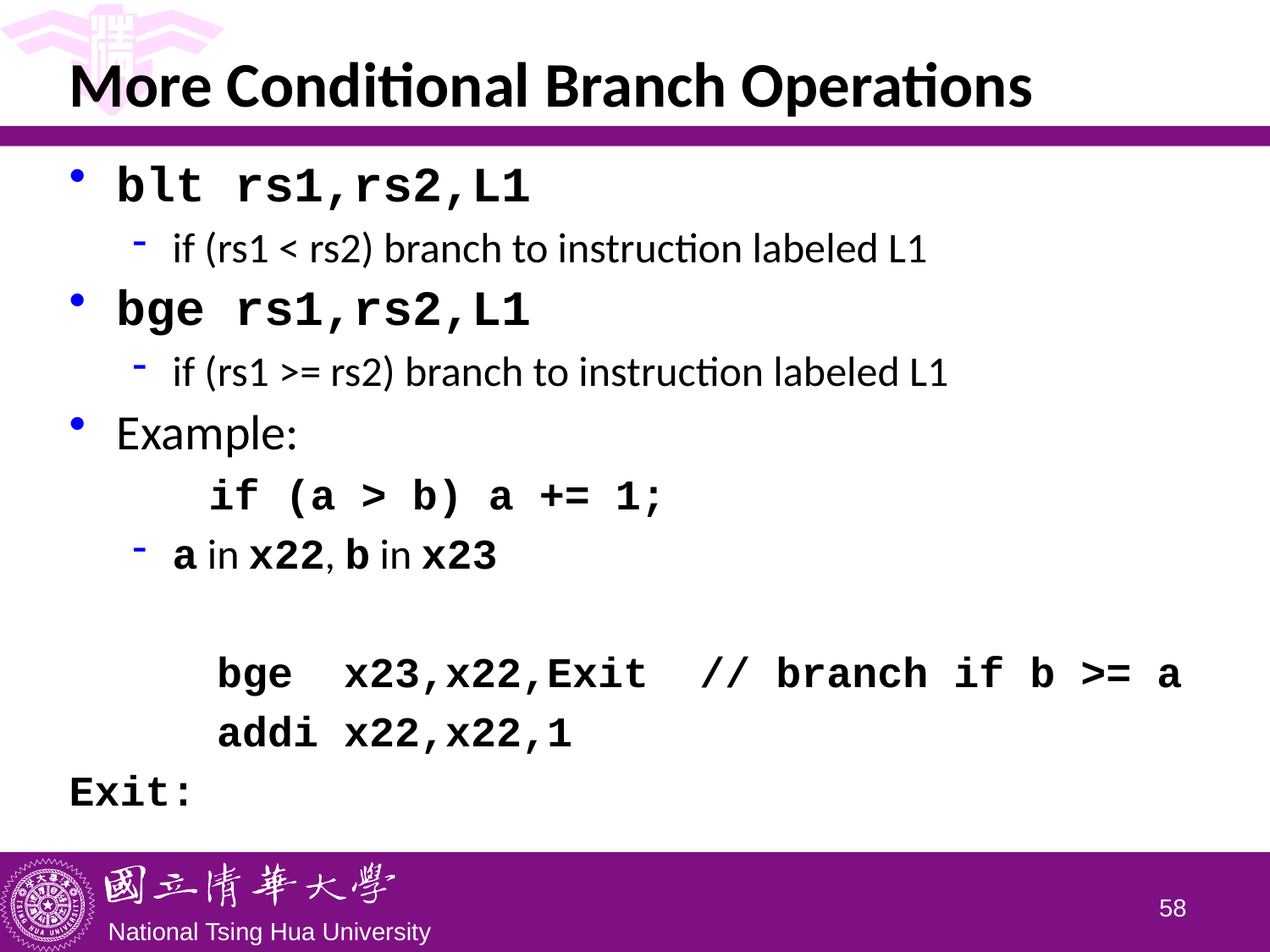

# More Conditional Branch Operations
blt rs1,rs2,L1
if (rs1 < rs2) branch to instruction labeled L1
bge rs1,rs2,L1
if (rs1 >= rs2) branch to instruction labeled L1
Example:
   if (a > b) a += 1;
a in x22, b in x23

   bge  x23,x22,Exit  // branch if b >= a
   addi x22,x22,1
Exit:
58